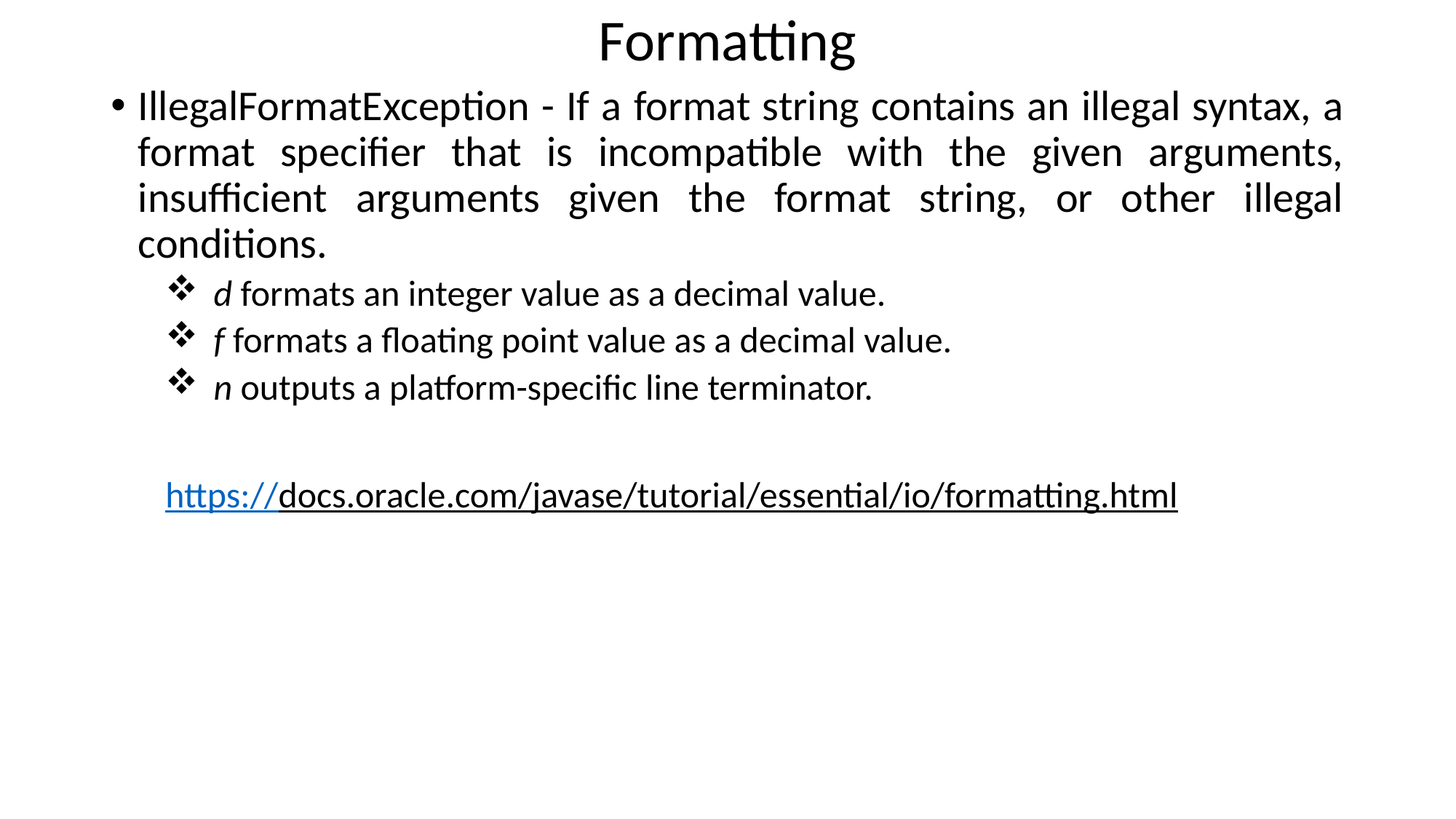

# Formatting
IllegalFormatException - If a format string contains an illegal syntax, a format specifier that is incompatible with the given arguments, insufficient arguments given the format string, or other illegal conditions.
d formats an integer value as a decimal value.
f formats a floating point value as a decimal value.
n outputs a platform-specific line terminator.

https://docs.oracle.com/javase/tutorial/essential/io/formatting.html